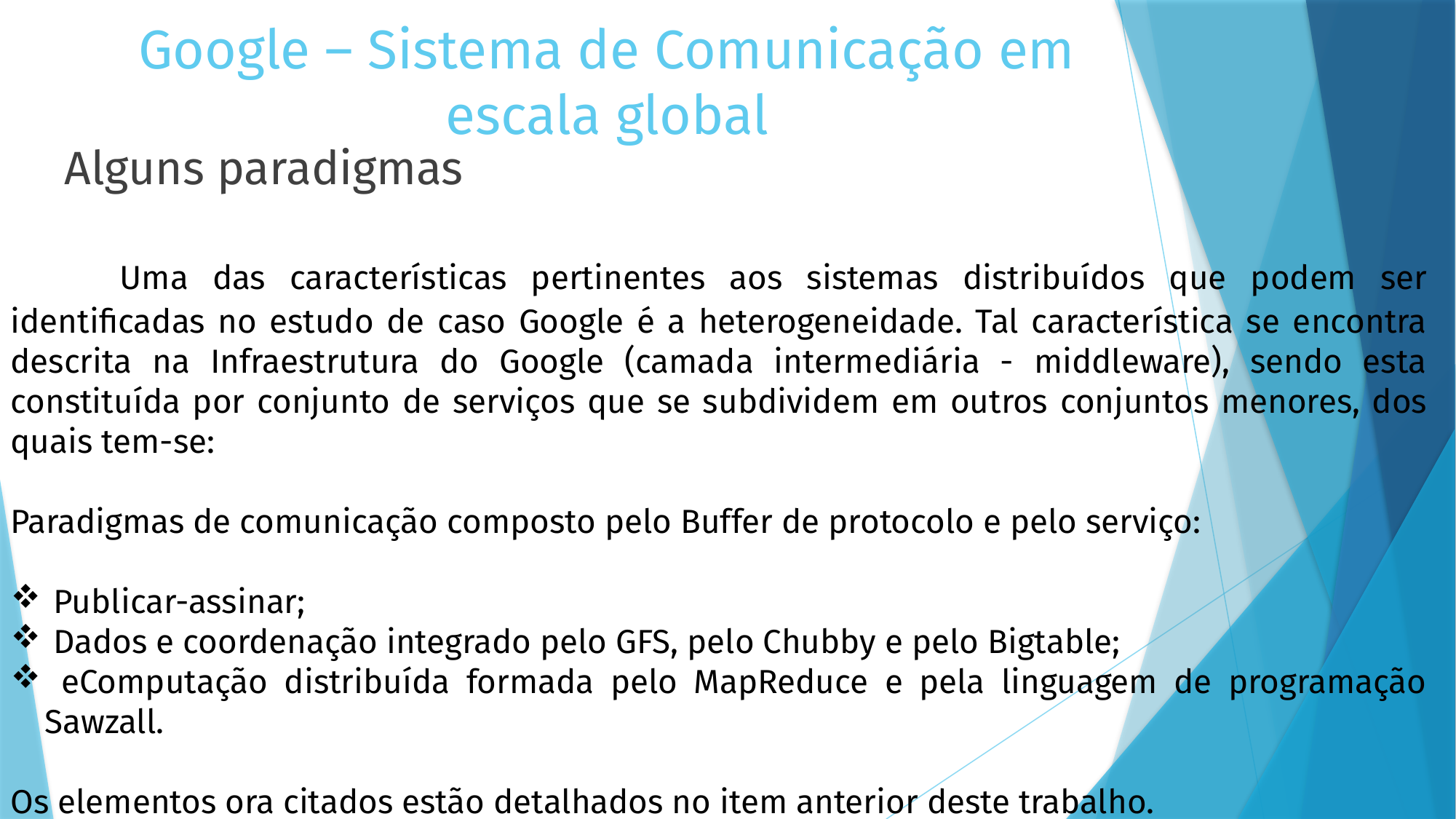

# Google – Sistema de Comunicação em escala global
	Alguns paradigmas
	Uma das características pertinentes aos sistemas distribuídos que podem ser identificadas no estudo de caso Google é a heterogeneidade. Tal característica se encontra descrita na Infraestrutura do Google (camada intermediária - middleware), sendo esta constituída por conjunto de serviços que se subdividem em outros conjuntos menores, dos quais tem-se:

Paradigmas de comunicação composto pelo Buffer de protocolo e pelo serviço:

 Publicar-assinar;
 Dados e coordenação integrado pelo GFS, pelo Chubby e pelo Bigtable;
 eComputação distribuída formada pelo MapReduce e pela linguagem de programação Sawzall.

Os elementos ora citados estão detalhados no item anterior deste trabalho.